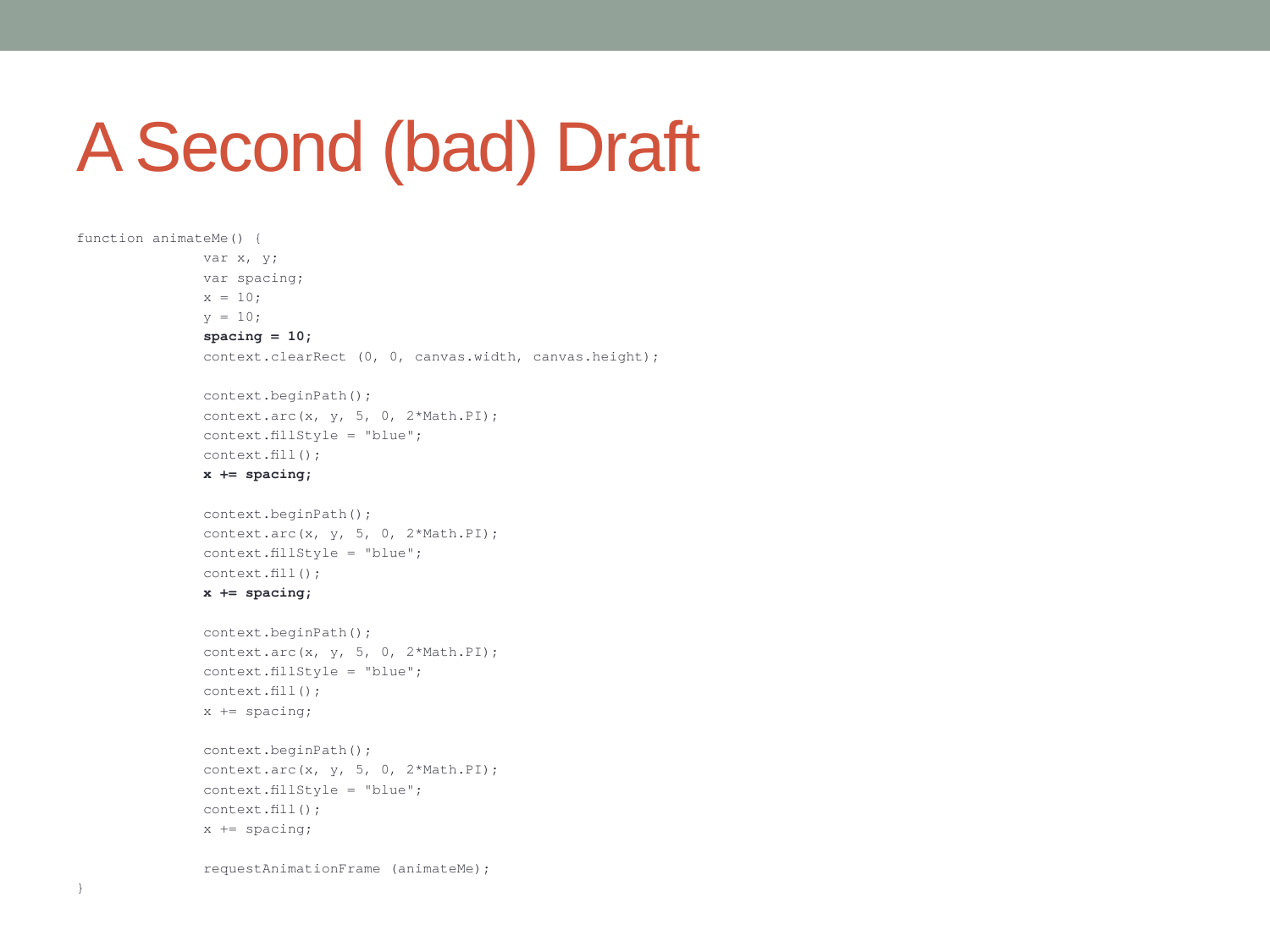

# A Second (bad) Draft
function animateMe() {
	var x, y;
	var spacing;
	x = 10;
	y = 10;
	spacing = 10;
	context.clearRect (0, 0, canvas.width, canvas.height);

	context.beginPath();
	context.arc(x, y, 5, 0, 2*Math.PI);
	context.fillStyle = "blue";
	context.fill();
	x += spacing;

	context.beginPath();
	context.arc(x, y, 5, 0, 2*Math.PI);
	context.fillStyle = "blue";
	context.fill();
	x += spacing;

	context.beginPath();
	context.arc(x, y, 5, 0, 2*Math.PI);
	context.fillStyle = "blue";
	context.fill();
	x += spacing;

	context.beginPath();
	context.arc(x, y, 5, 0, 2*Math.PI);
	context.fillStyle = "blue";
	context.fill();
	x += spacing;

	requestAnimationFrame (animateMe);
}